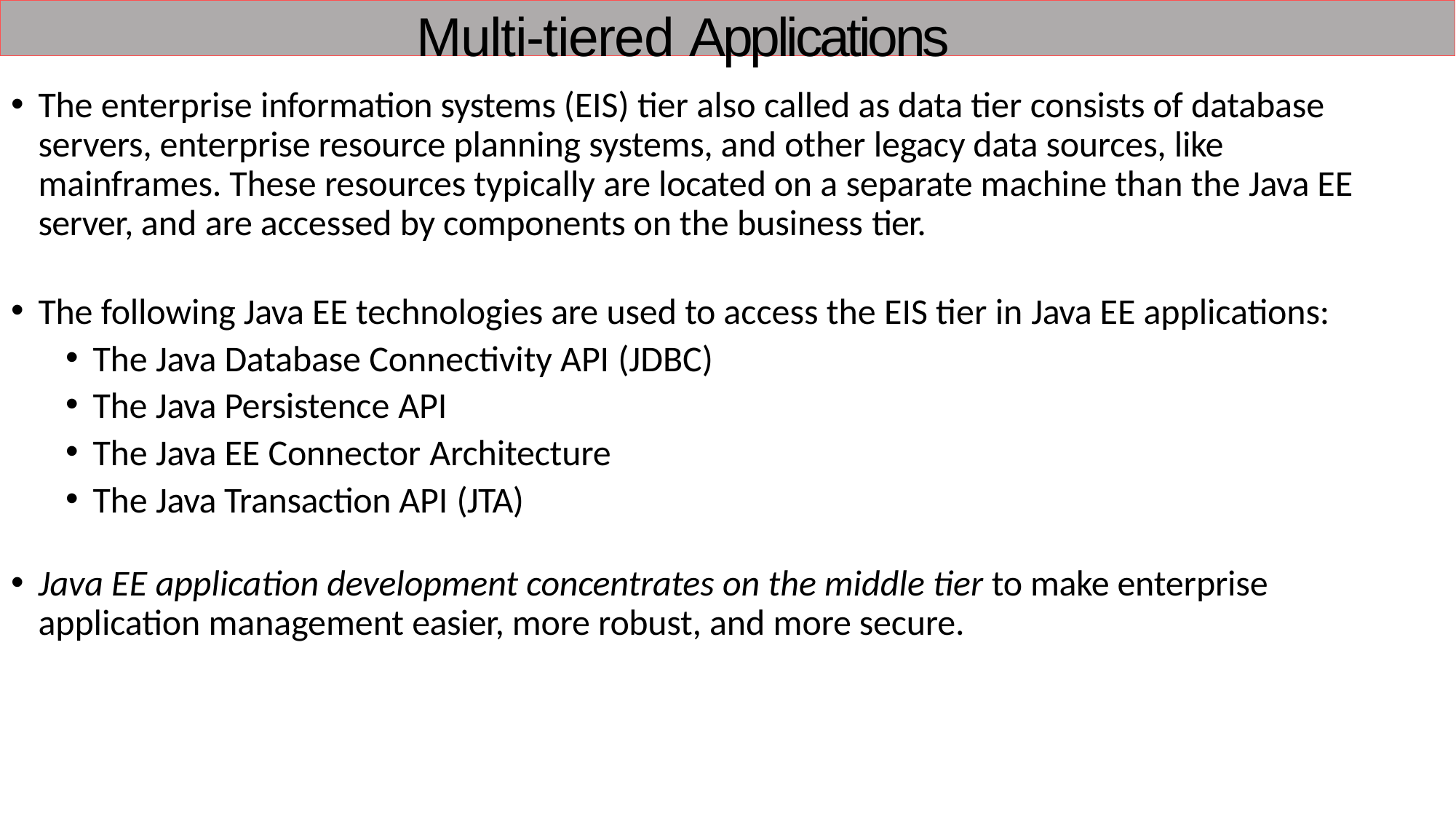

# Multi-tiered Applications
The enterprise information systems (EIS) tier also called as data tier consists of database  servers, enterprise resource planning systems, and other legacy data sources, like  mainframes. These resources typically are located on a separate machine than the Java EE  server, and are accessed by components on the business tier.

The following Java EE technologies are used to access the EIS tier in Java EE applications:
The Java Database Connectivity API (JDBC)
The Java Persistence API
The Java EE Connector Architecture
The Java Transaction API (JTA)

Java EE application development concentrates on the middle tier to make enterprise  application management easier, more robust, and more secure.